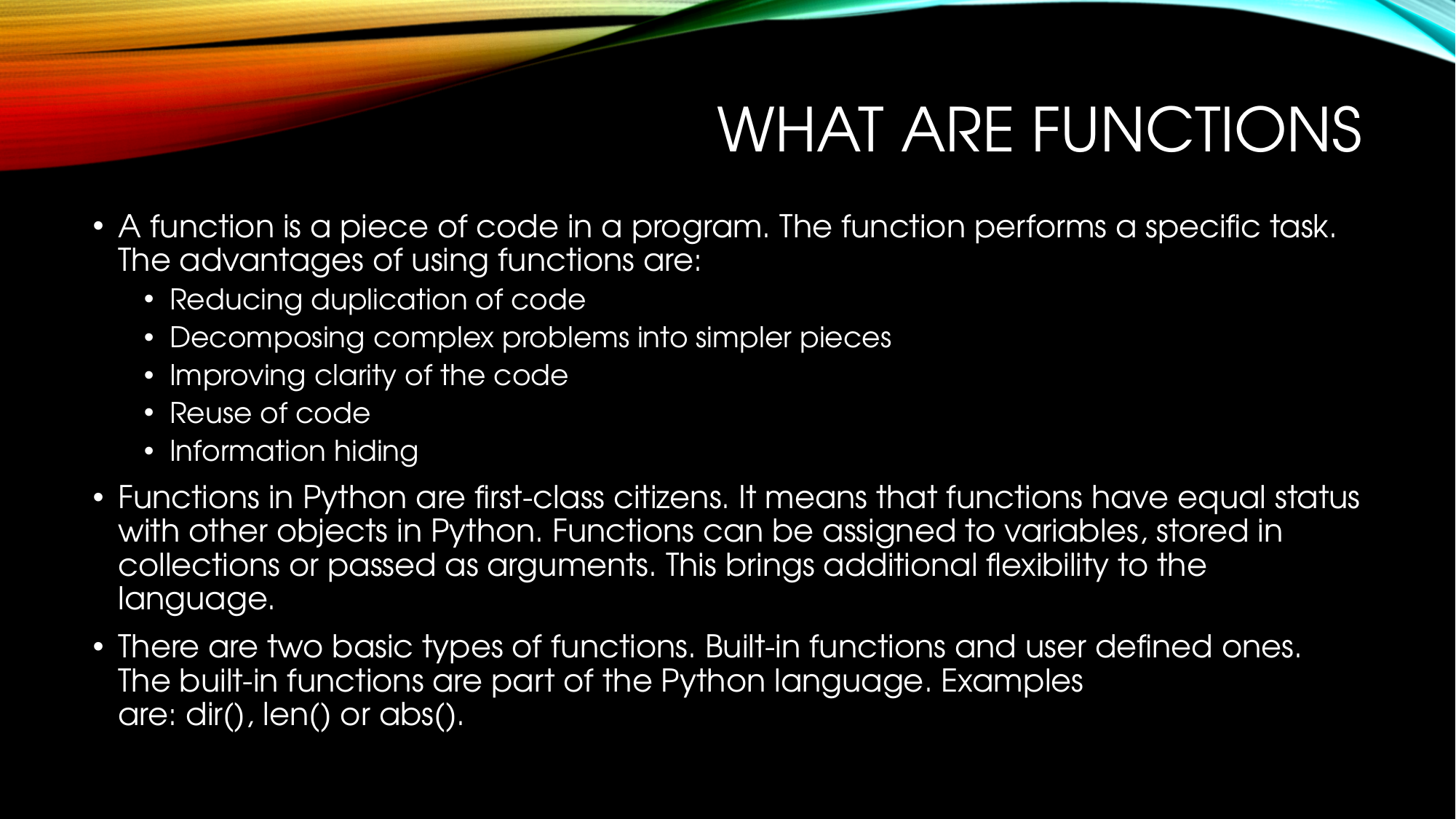

# What are functions
A function is a piece of code in a program. The function performs a specific task. The advantages of using functions are:
Reducing duplication of code
Decomposing complex problems into simpler pieces
Improving clarity of the code
Reuse of code
Information hiding
Functions in Python are first-class citizens. It means that functions have equal status with other objects in Python. Functions can be assigned to variables, stored in collections or passed as arguments. This brings additional flexibility to the language.
There are two basic types of functions. Built-in functions and user defined ones. The built-in functions are part of the Python language. Examples are: dir(), len() or abs().